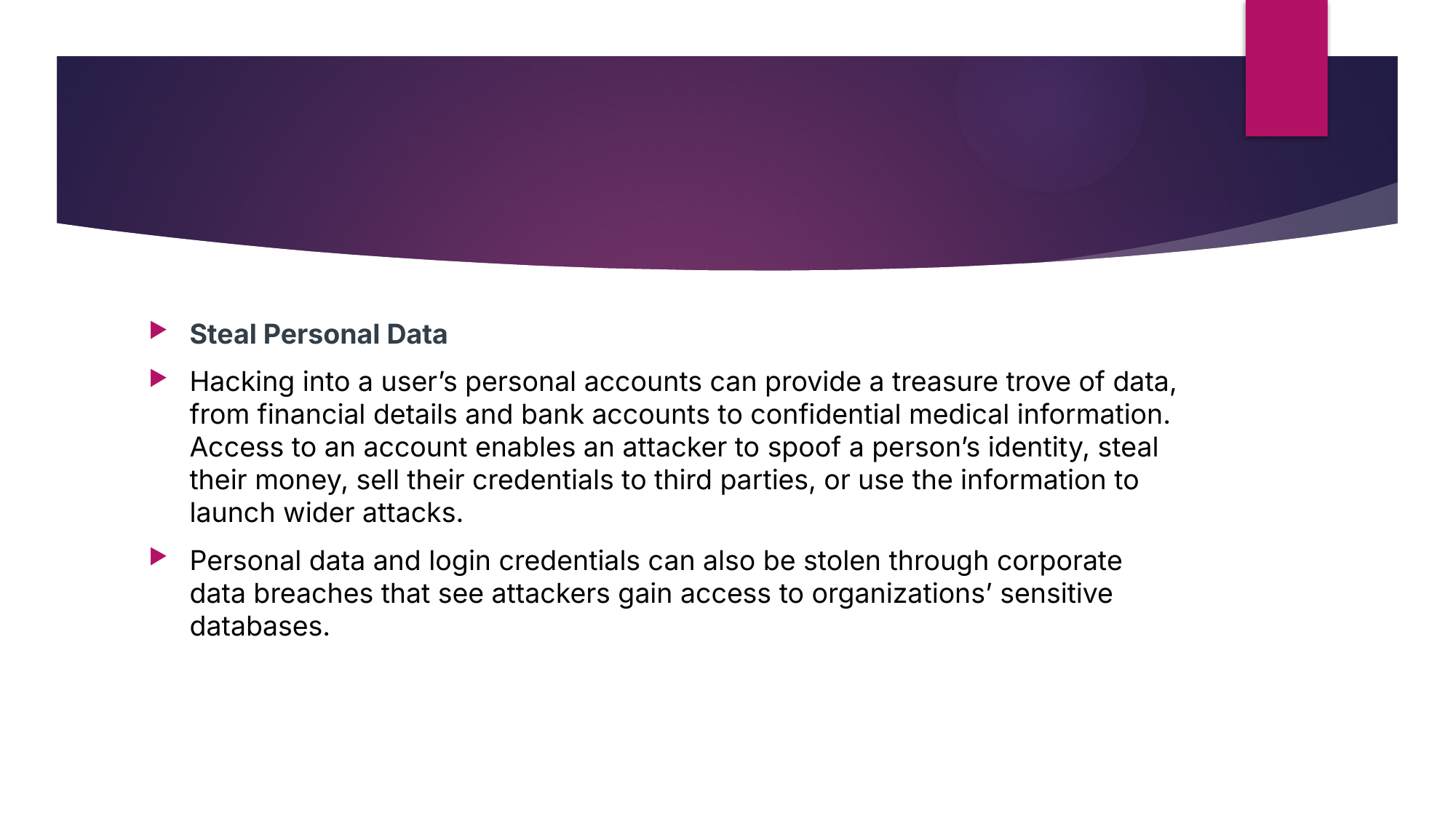

#
Steal Personal Data
Hacking into a user’s personal accounts can provide a treasure trove of data, from financial details and bank accounts to confidential medical information. Access to an account enables an attacker to spoof a person’s identity, steal their money, sell their credentials to third parties, or use the information to launch wider attacks.
Personal data and login credentials can also be stolen through corporate data breaches that see attackers gain access to organizations’ sensitive databases.